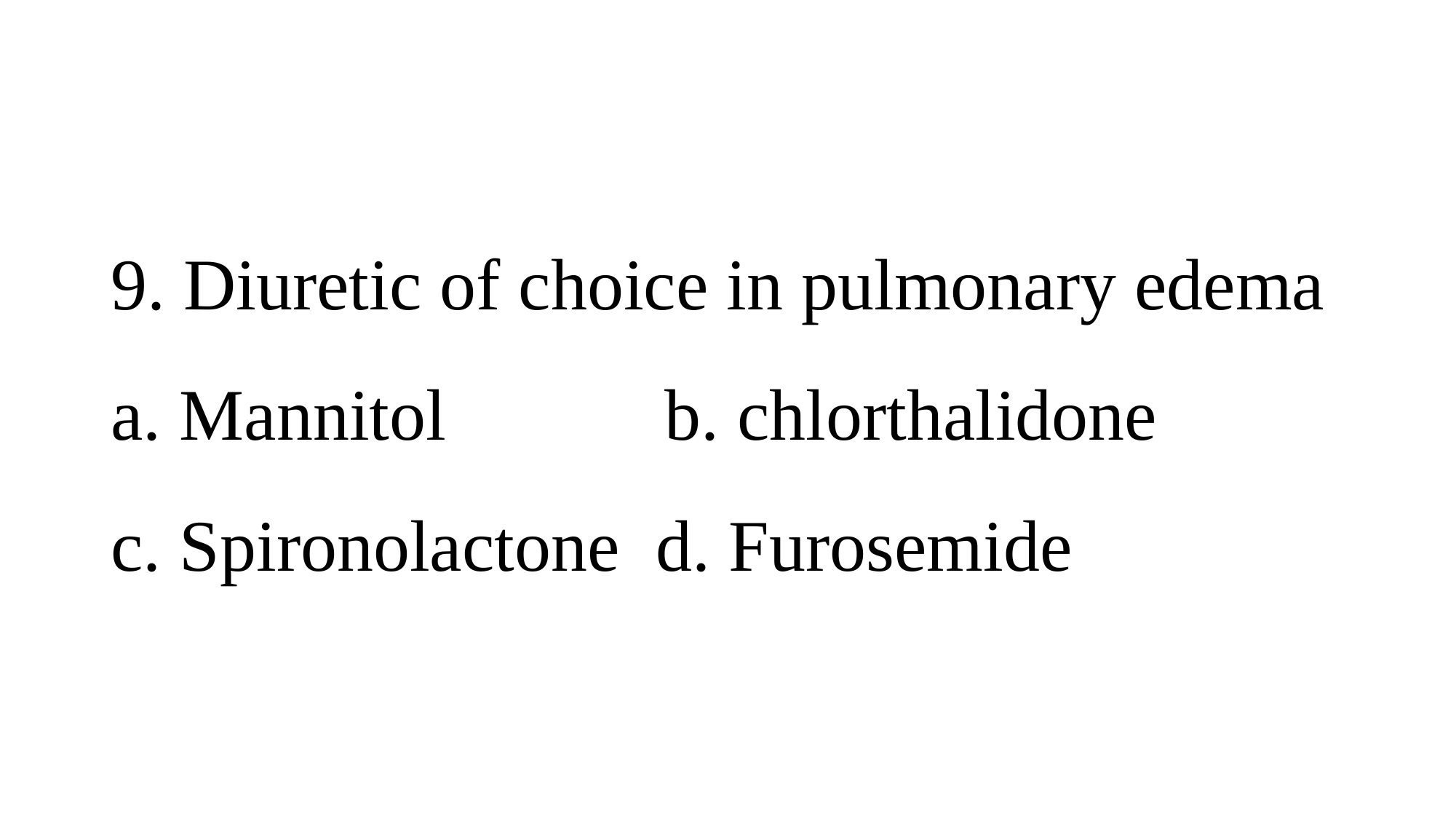

9. Diuretic of choice in pulmonary edema
a. Mannitol            b. chlorthalidone
c. Spironolactone  d. Furosemide